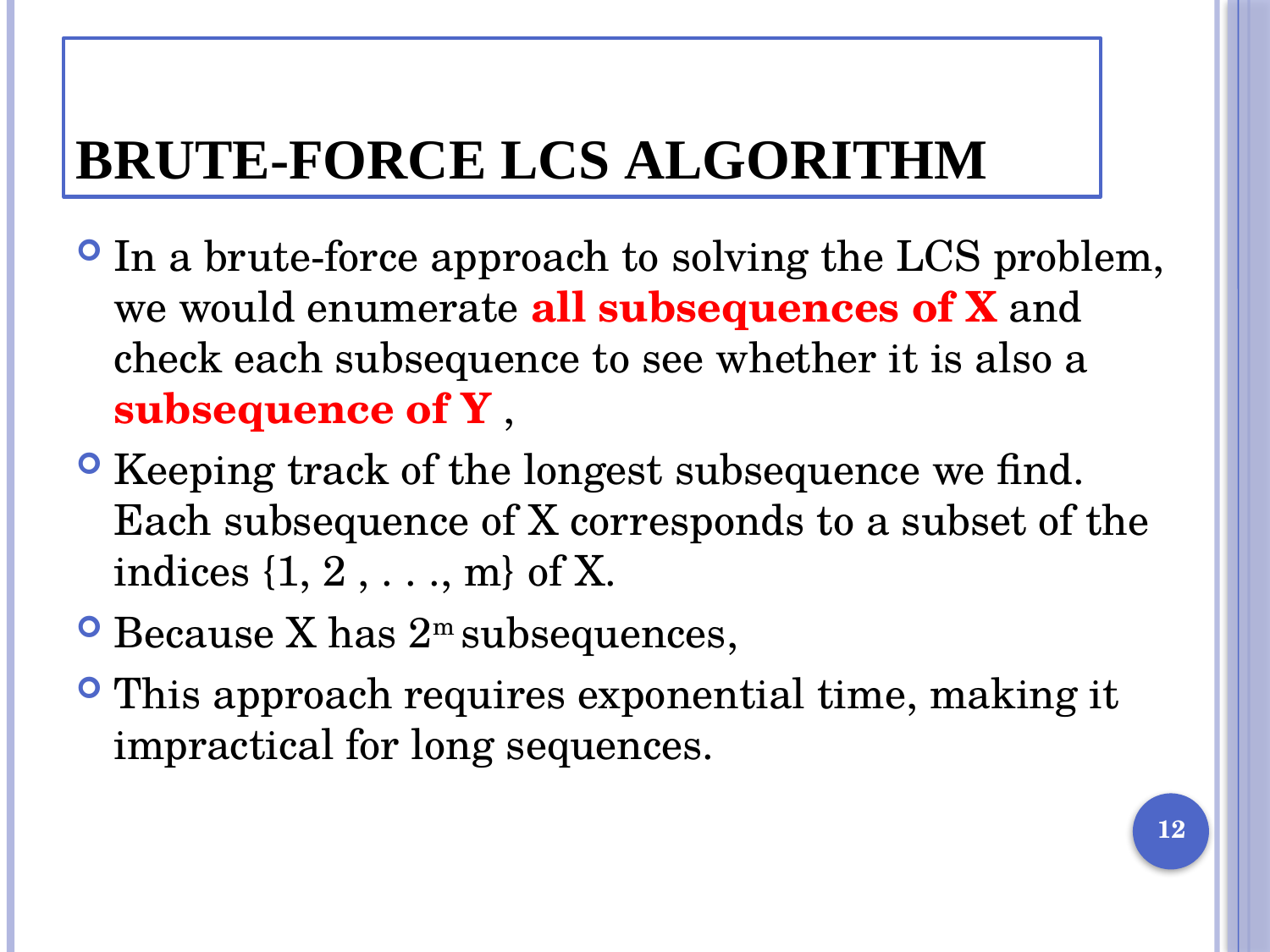

# Brute-force LCS algorithm
In a brute-force approach to solving the LCS problem, we would enumerate all subsequences of X and check each subsequence to see whether it is also a subsequence of Y ,
Keeping track of the longest subsequence we find. Each subsequence of X corresponds to a subset of the indices {1, 2 , . . ., m} of X.
Because X has 2m subsequences,
This approach requires exponential time, making it impractical for long sequences.
12